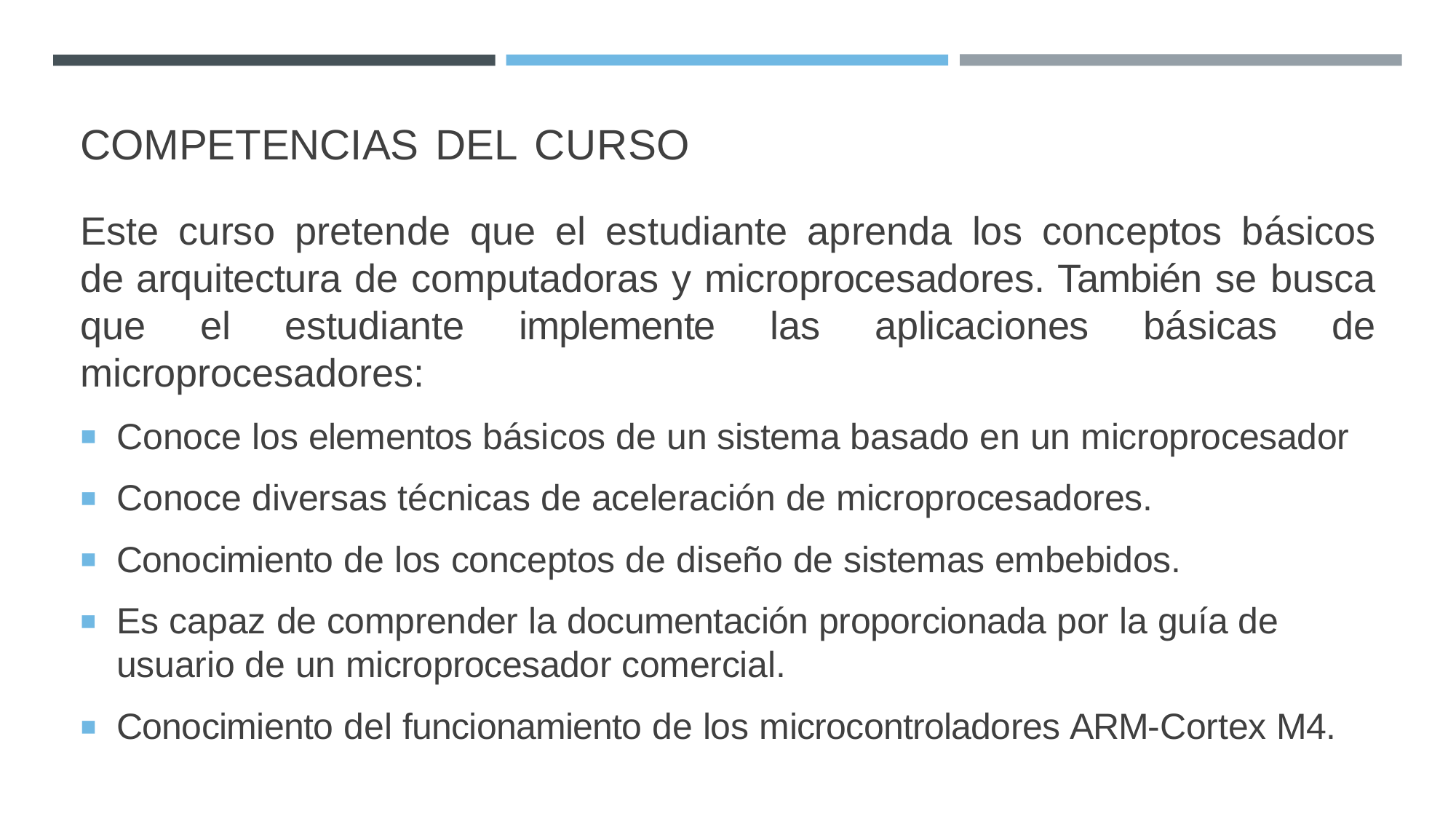

# COMPETENCIAS DEL CURSO
Este curso pretende que el estudiante aprenda los conceptos básicos de arquitectura de computadoras y microprocesadores. También se busca que el estudiante implemente las aplicaciones básicas de microprocesadores:
Conoce los elementos básicos de un sistema basado en un microprocesador
Conoce diversas técnicas de aceleración de microprocesadores.
Conocimiento de los conceptos de diseño de sistemas embebidos.
Es capaz de comprender la documentación proporcionada por la guía de usuario de un microprocesador comercial.
Conocimiento del funcionamiento de los microcontroladores ARM-Cortex M4.